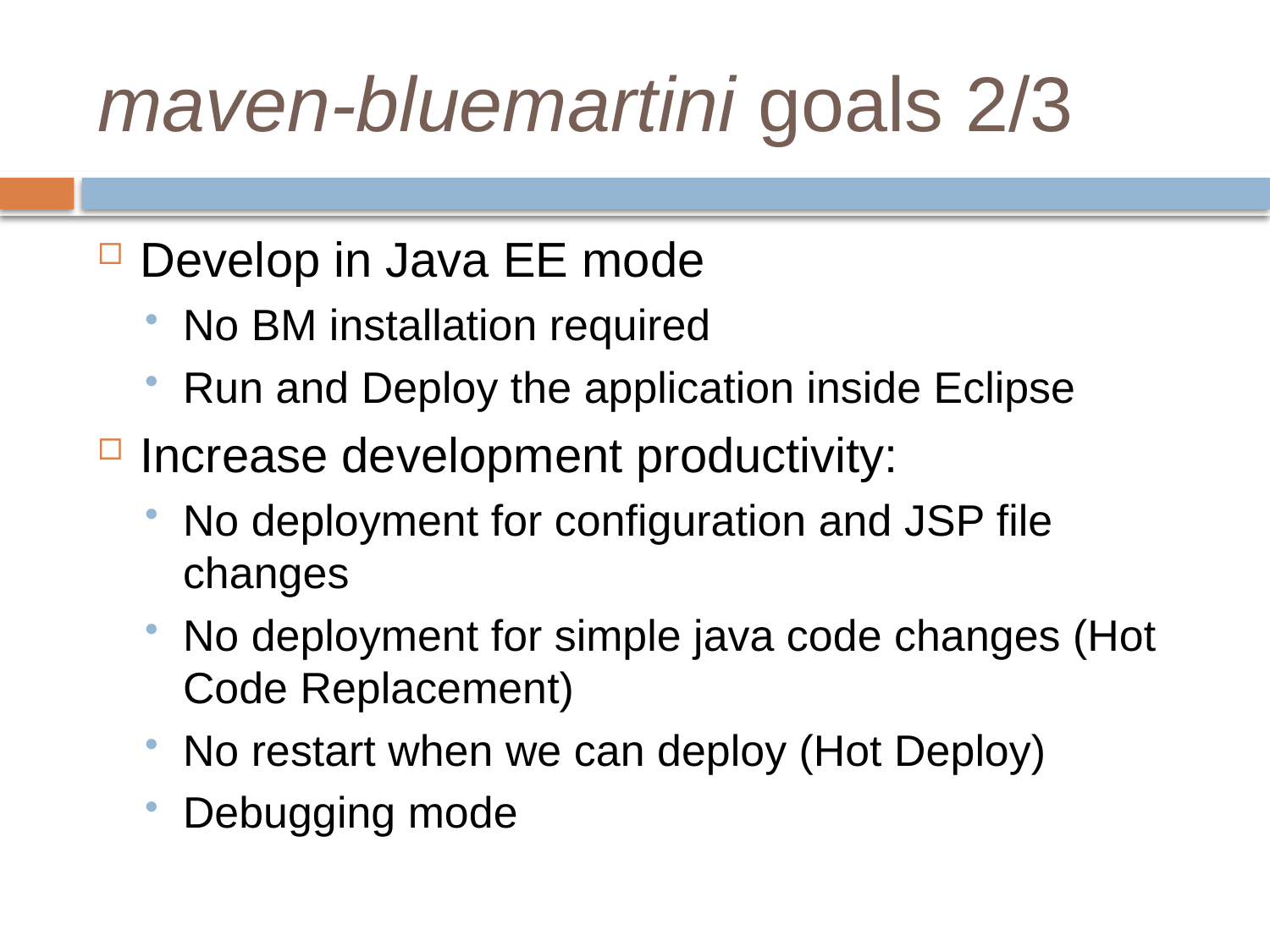

# maven-bluemartini goals 2/3
Develop in Java EE mode
No BM installation required
Run and Deploy the application inside Eclipse
Increase development productivity:
No deployment for configuration and JSP file changes
No deployment for simple java code changes (Hot Code Replacement)
No restart when we can deploy (Hot Deploy)
Debugging mode